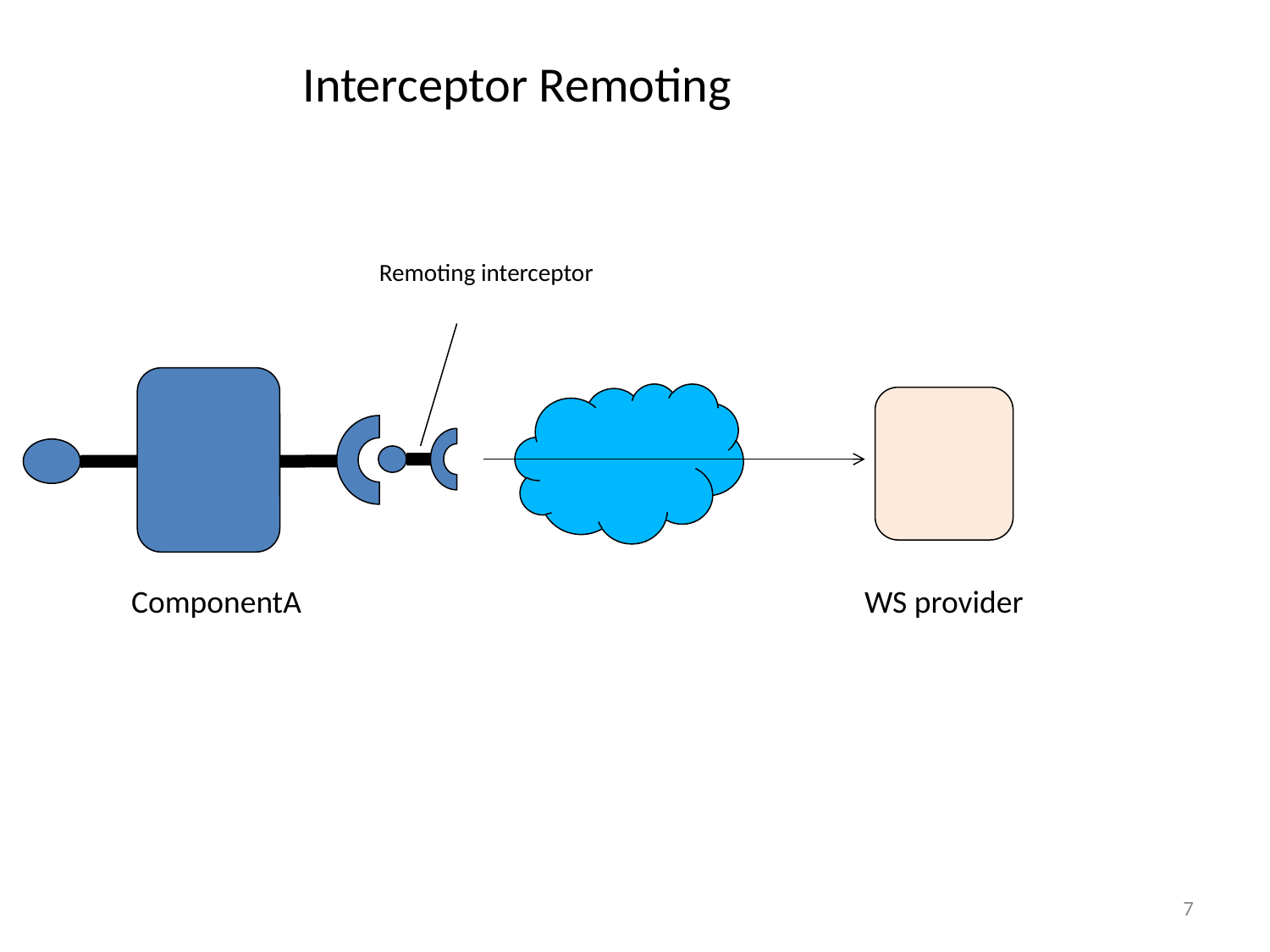

Interceptor Remoting

Remoting interceptor

ComponentA
WS provider
7